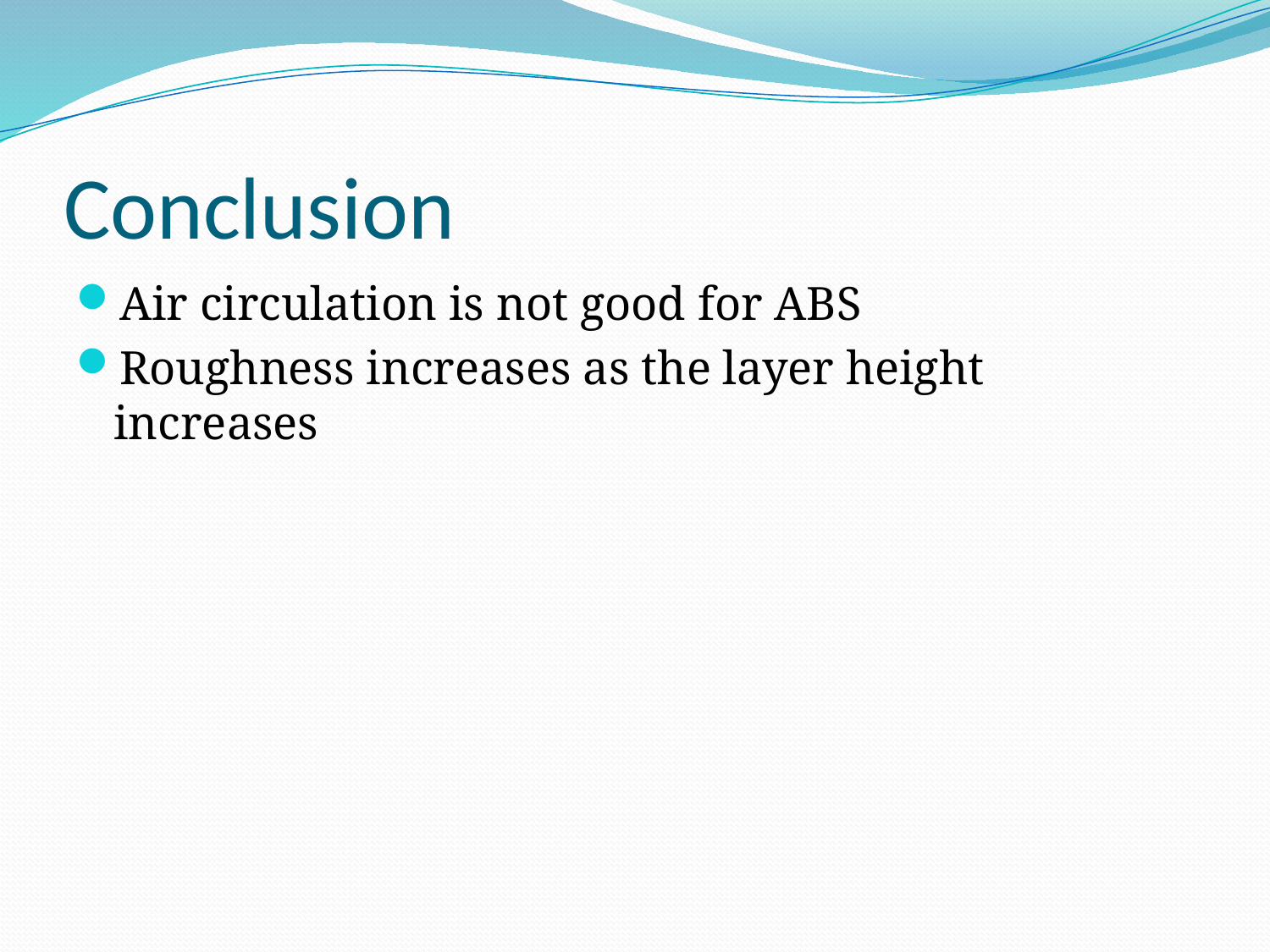

# Conclusion
Air circulation is not good for ABS
Roughness increases as the layer height increases